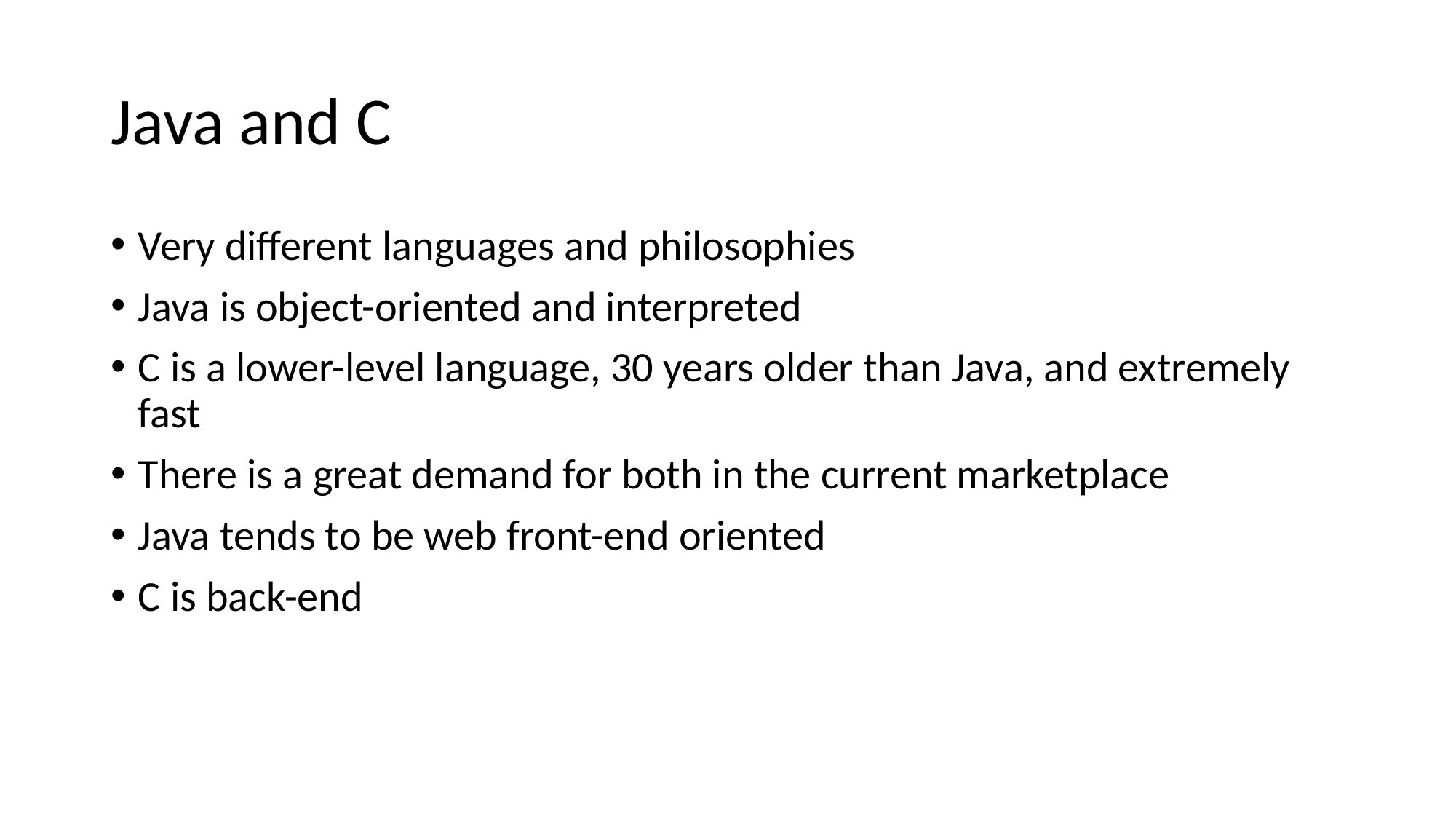

# Java and C
Very different languages and philosophies
Java is object-oriented and interpreted
C is a lower-level language, 30 years older than Java, and extremely fast
There is a great demand for both in the current marketplace
Java tends to be web front-end oriented
C is back-end